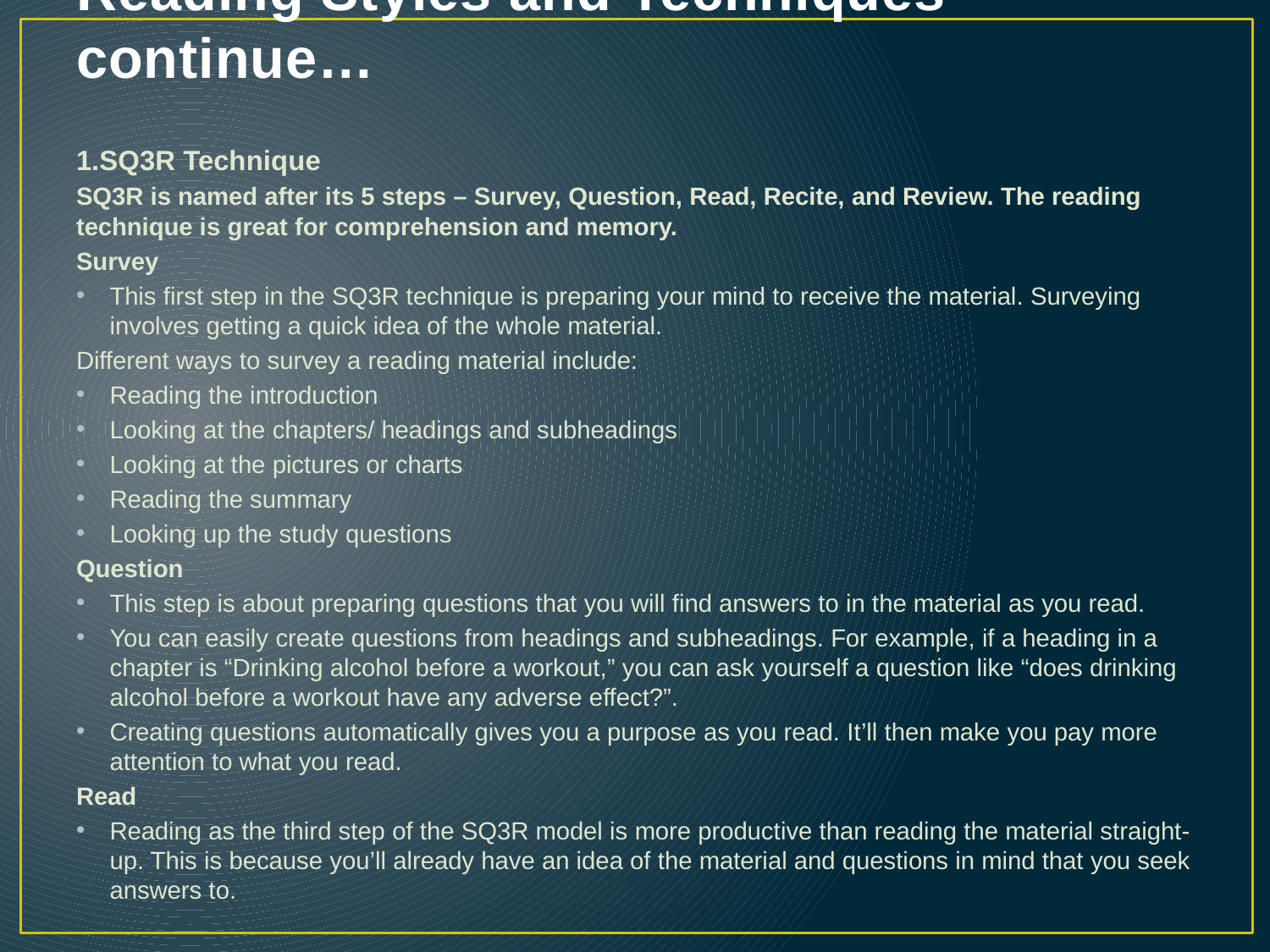

# Reading Styles and Techniques continue…
1.SQ3R Technique
SQ3R is named after its 5 steps – Survey, Question, Read, Recite, and Review. The reading technique is great for comprehension and memory.
Survey
This first step in the SQ3R technique is preparing your mind to receive the material. Surveying involves getting a quick idea of the whole material.
Different ways to survey a reading material include:
Reading the introduction
Looking at the chapters/ headings and subheadings
Looking at the pictures or charts
Reading the summary
Looking up the study questions
Question
This step is about preparing questions that you will find answers to in the material as you read.
You can easily create questions from headings and subheadings. For example, if a heading in a chapter is “Drinking alcohol before a workout,” you can ask yourself a question like “does drinking alcohol before a workout have any adverse effect?”.
Creating questions automatically gives you a purpose as you read. It’ll then make you pay more attention to what you read.
Read
Reading as the third step of the SQ3R model is more productive than reading the material straight-up. This is because you’ll already have an idea of the material and questions in mind that you seek answers to.